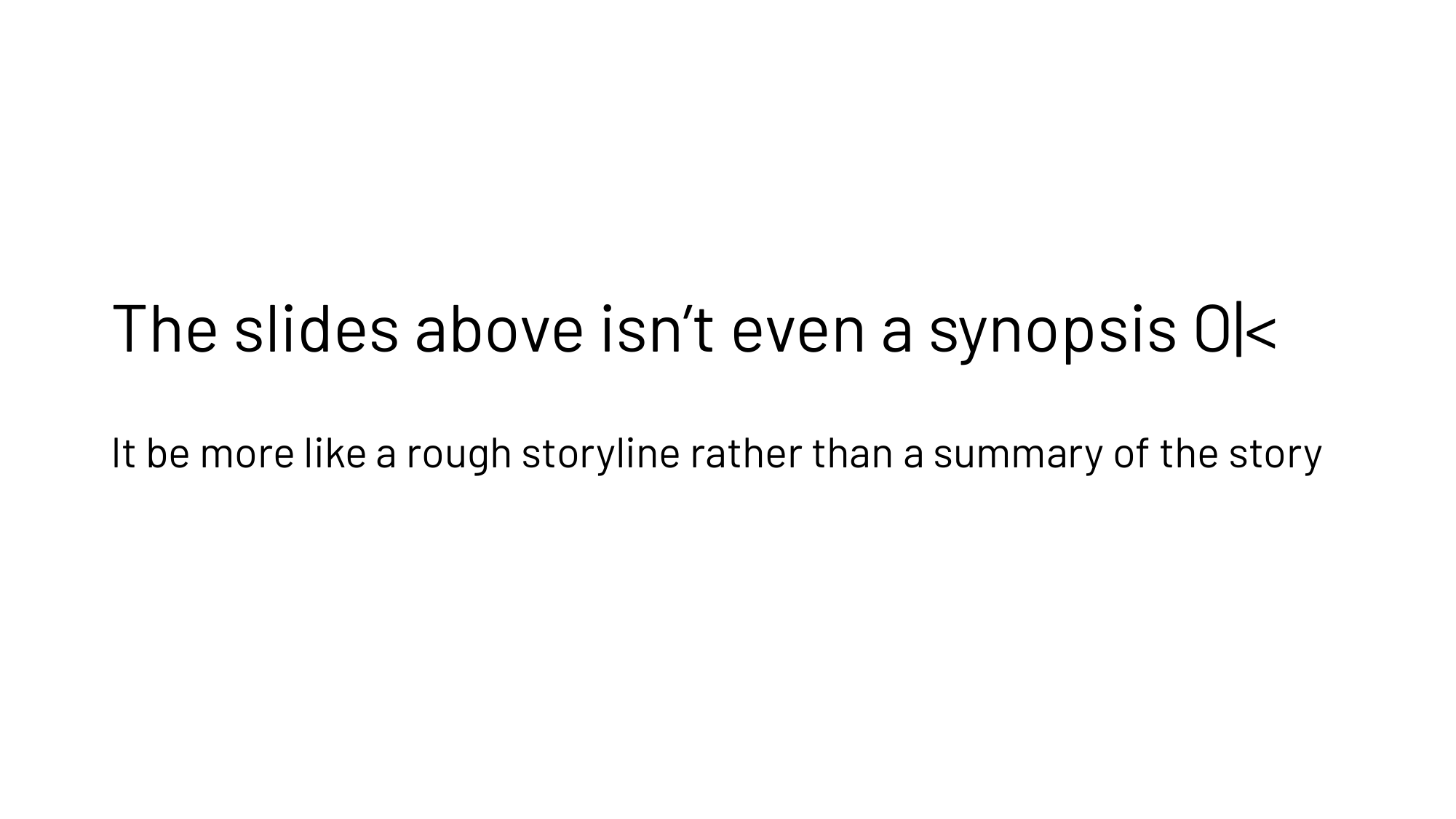

# The slides above isn’t even a synopsis O|<
It be more like a rough storyline rather than a summary of the story